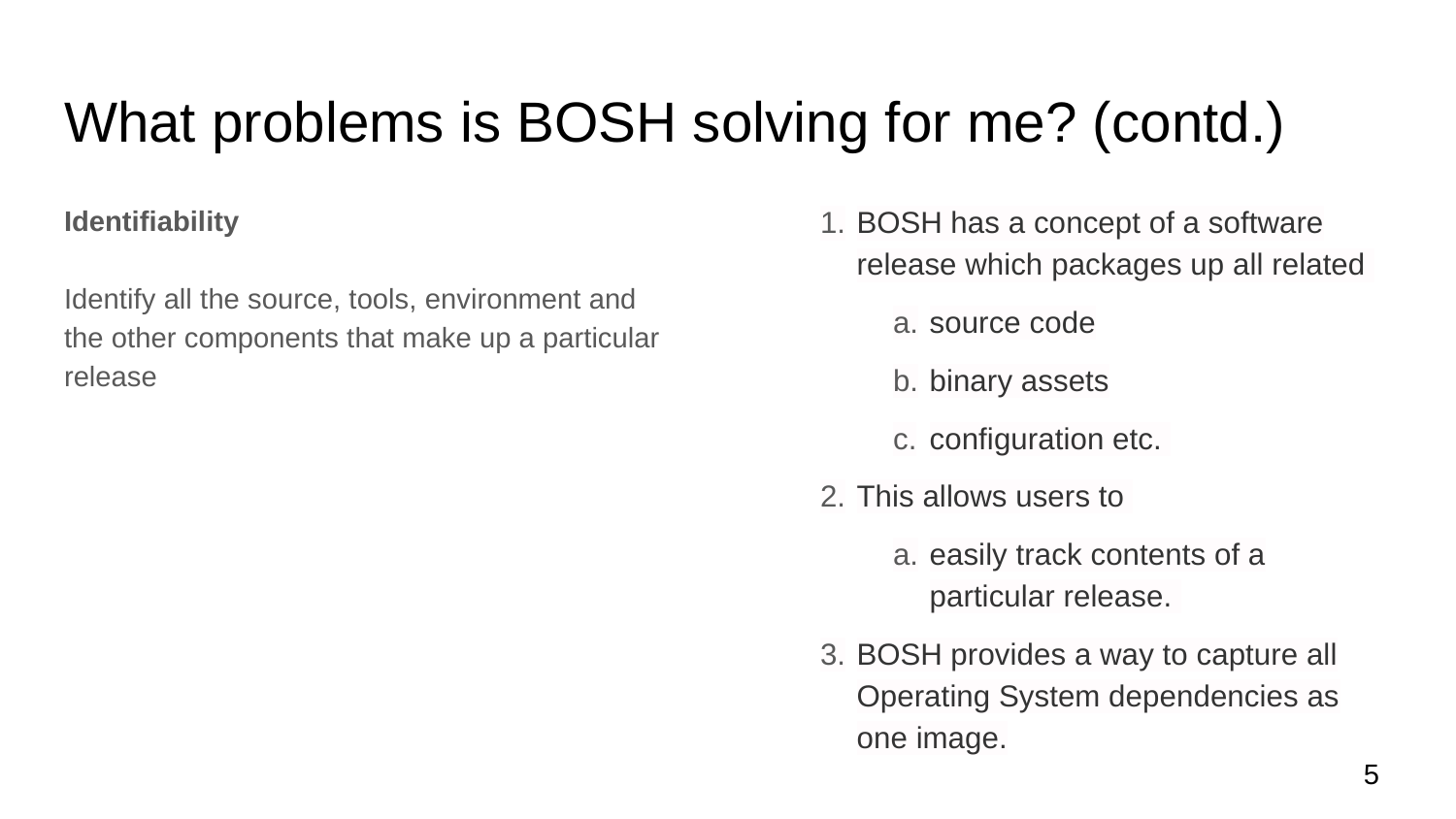

# What problems is BOSH solving for me? (contd.)
Identifiability

Identify all the source, tools, environment and the other components that make up a particular release
BOSH has a concept of a software release which packages up all related
source code
binary assets
configuration etc.
This allows users to
easily track contents of a particular release.
BOSH provides a way to capture all Operating System dependencies as one image.
5